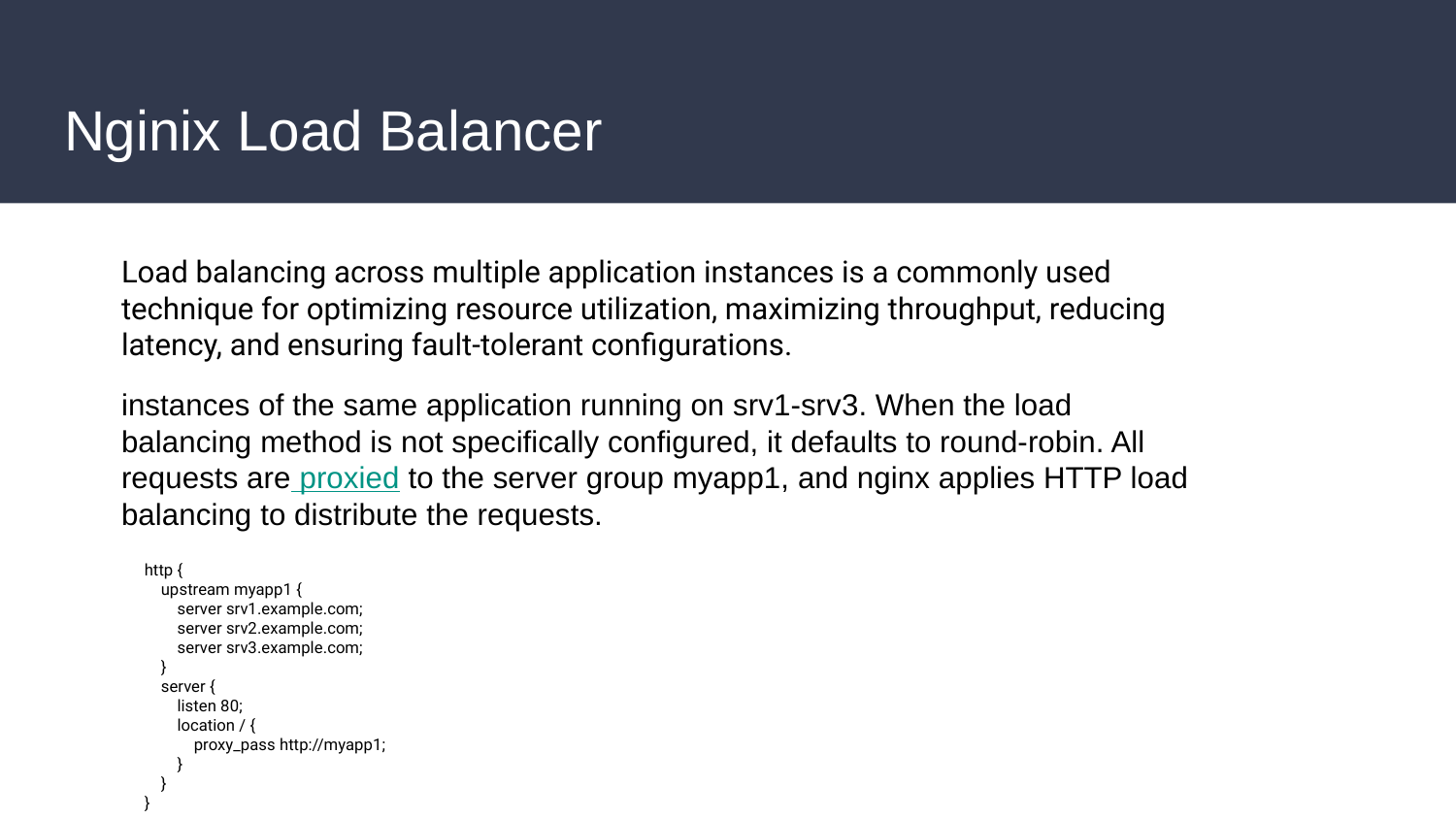

# Nginix Load Balancer
Load balancing across multiple application instances is a commonly used technique for optimizing resource utilization, maximizing throughput, reducing latency, and ensuring fault-tolerant configurations.
instances of the same application running on srv1-srv3. When the load balancing method is not specifically configured, it defaults to round-robin. All requests are proxied to the server group myapp1, and nginx applies HTTP load balancing to distribute the requests.
http {
    upstream myapp1 {
        server srv1.example.com;
        server srv2.example.com;
        server srv3.example.com;
    }
    server {
        listen 80;
        location / {
            proxy_pass http://myapp1;
        }
    }
}